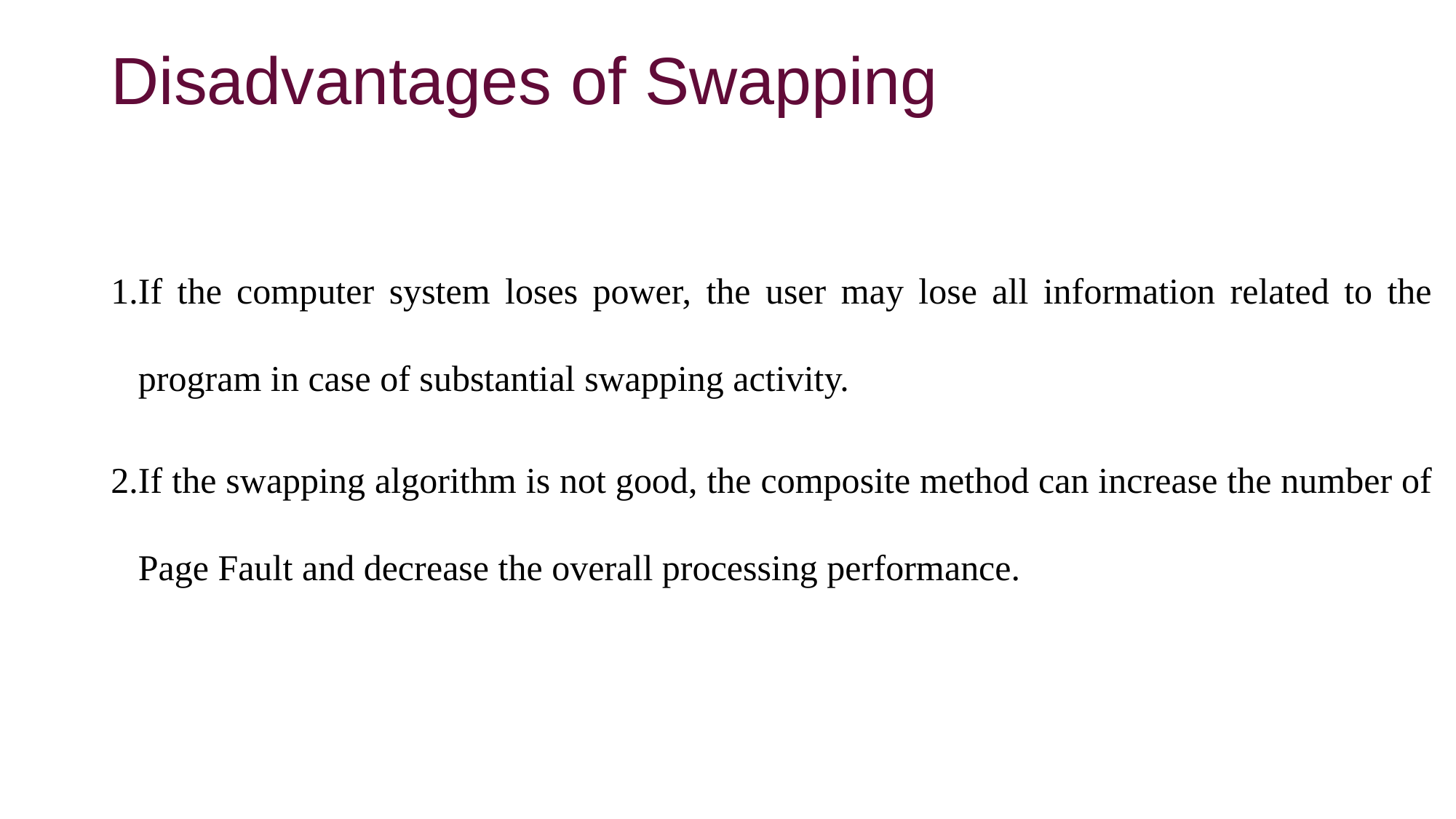

# Disadvantages of Swapping
If the computer system loses power, the user may lose all information related to the program in case of substantial swapping activity.
If the swapping algorithm is not good, the composite method can increase the number of Page Fault and decrease the overall processing performance.